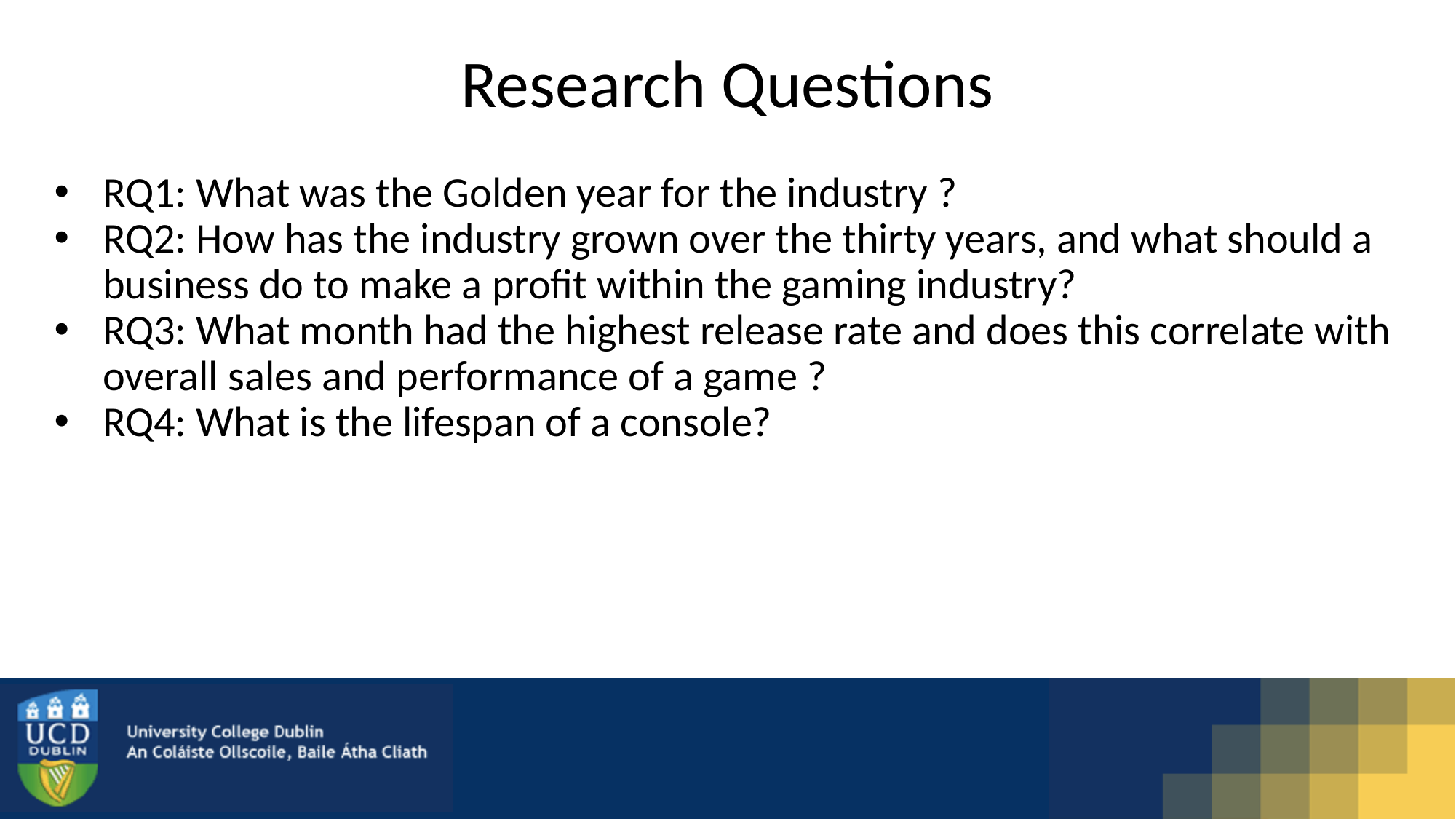

# Research Questions
RQ1: What was the Golden year for the industry ?
RQ2: How has the industry grown over the thirty years, and what should a business do to make a profit within the gaming industry?
RQ3: What month had the highest release rate and does this correlate with overall sales and performance of a game ?
RQ4: What is the lifespan of a console?